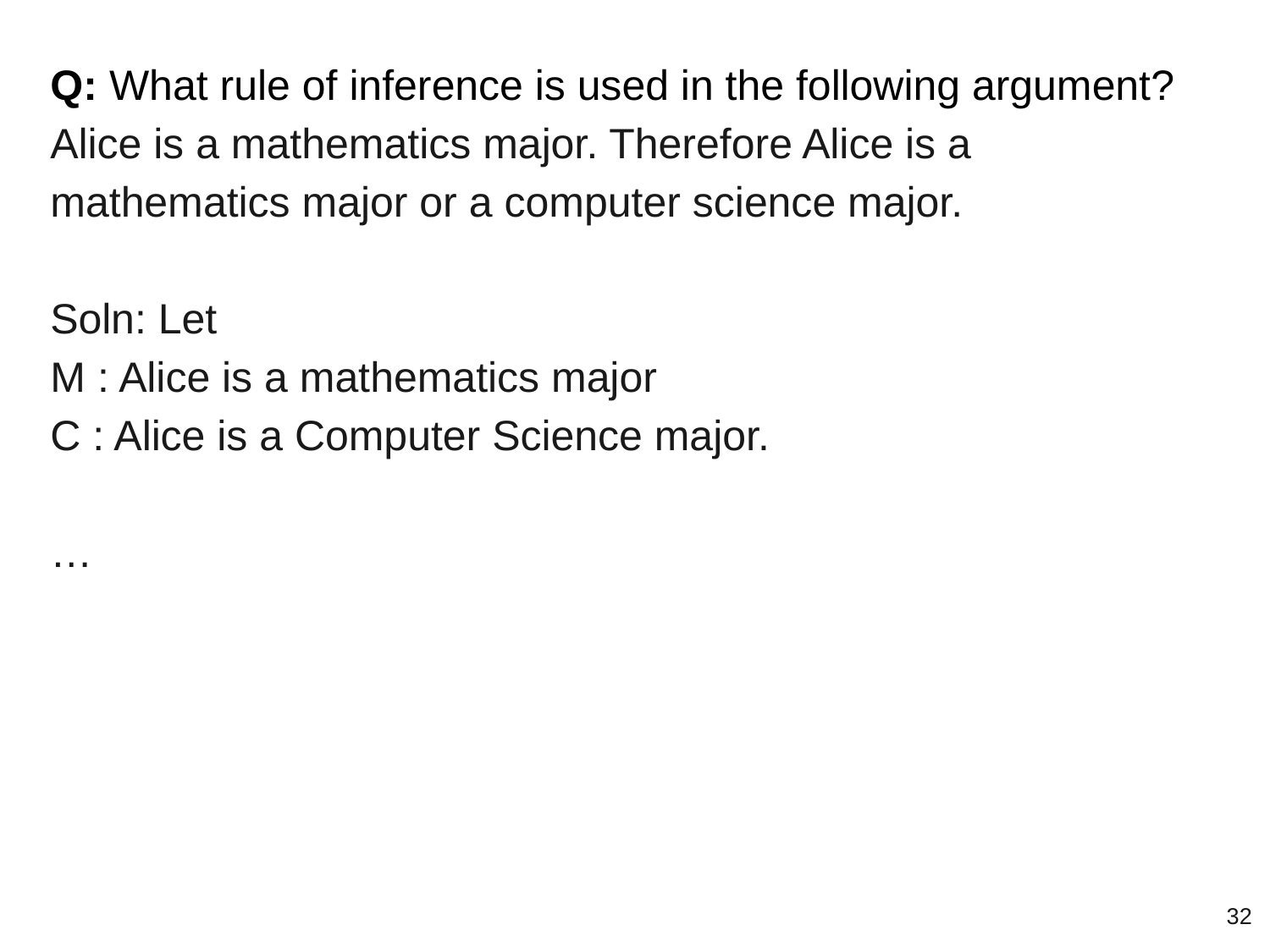

Q: What rule of inference is used in the following argument? Alice is a mathematics major. Therefore Alice is a mathematics major or a computer science major.

Soln: Let
M : Alice is a mathematics major
C : Alice is a Computer Science major.

…
32